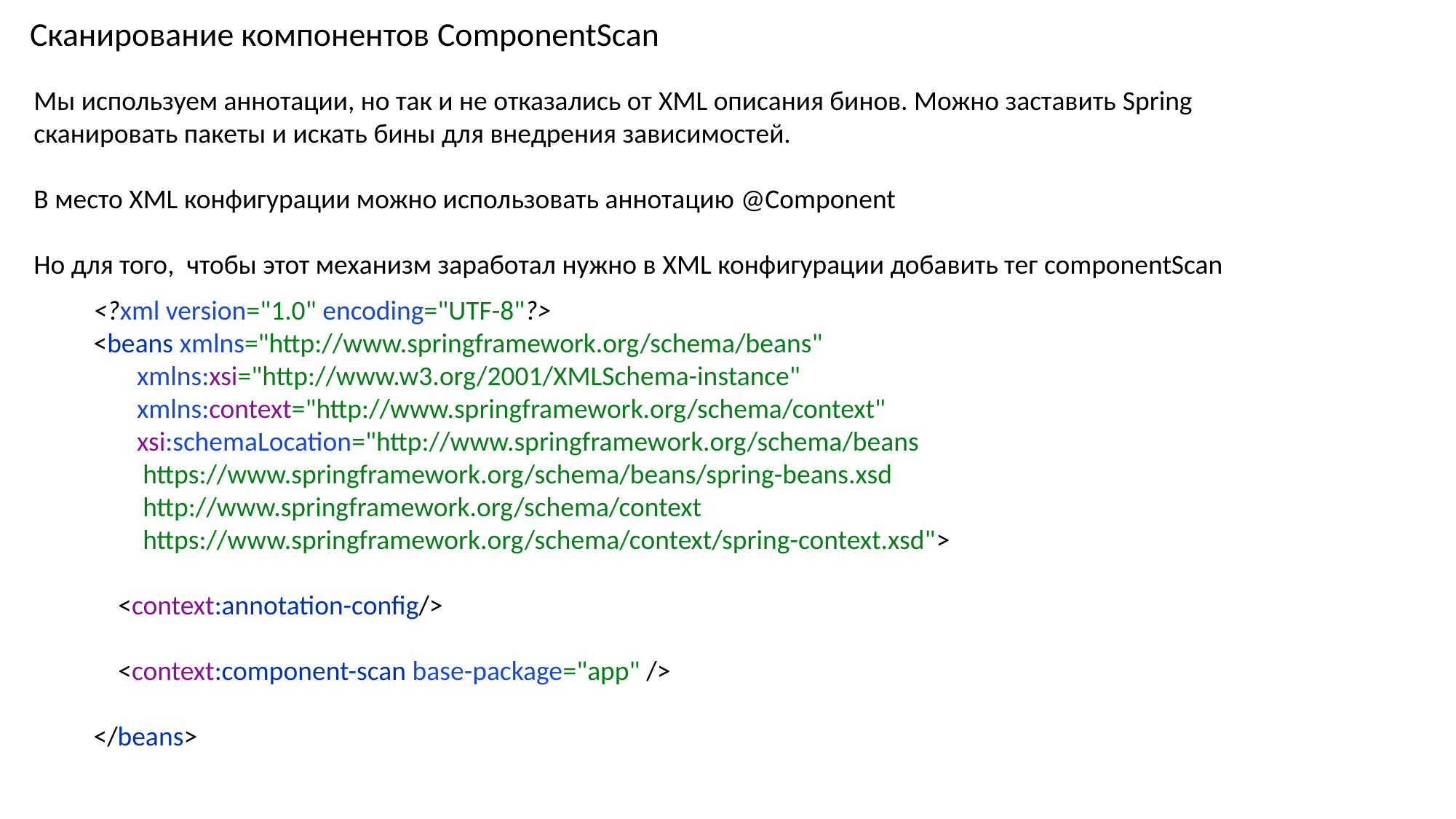

Сканирование компонентов ComponentScan
Мы используем аннотации, но так и не отказались от XML описания бинов. Можно заставить Spring сканировать пакеты и искать бины для внедрения зависимостей.

В место XML конфигурации можно использовать аннотацию @Component

Но для того,  чтобы этот механизм заработал нужно в XML конфигурации добавить тег componentScan
<?xml version="1.0" encoding="UTF-8"?>
<beans xmlns="http://www.springframework.org/schema/beans"
       xmlns:xsi="http://www.w3.org/2001/XMLSchema-instance"
       xmlns:context="http://www.springframework.org/schema/context"
       xsi:schemaLocation="http://www.springframework.org/schema/beans
        https://www.springframework.org/schema/beans/spring-beans.xsd
        http://www.springframework.org/schema/context
        https://www.springframework.org/schema/context/spring-context.xsd">
    <context:annotation-config/>
    <context:component-scan base-package="app" />
</beans>